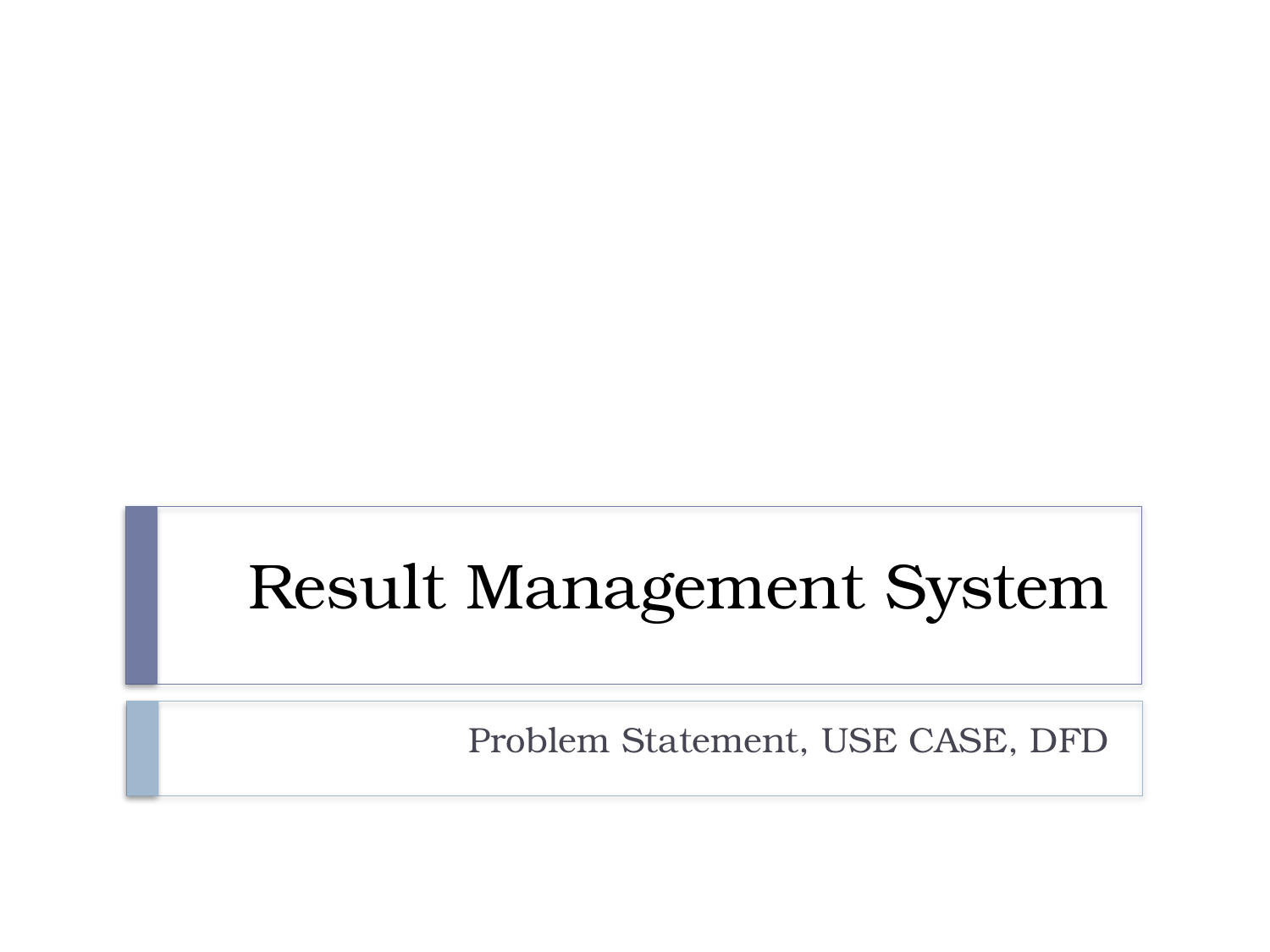

# Result Management System
Problem Statement, USE CASE, DFD